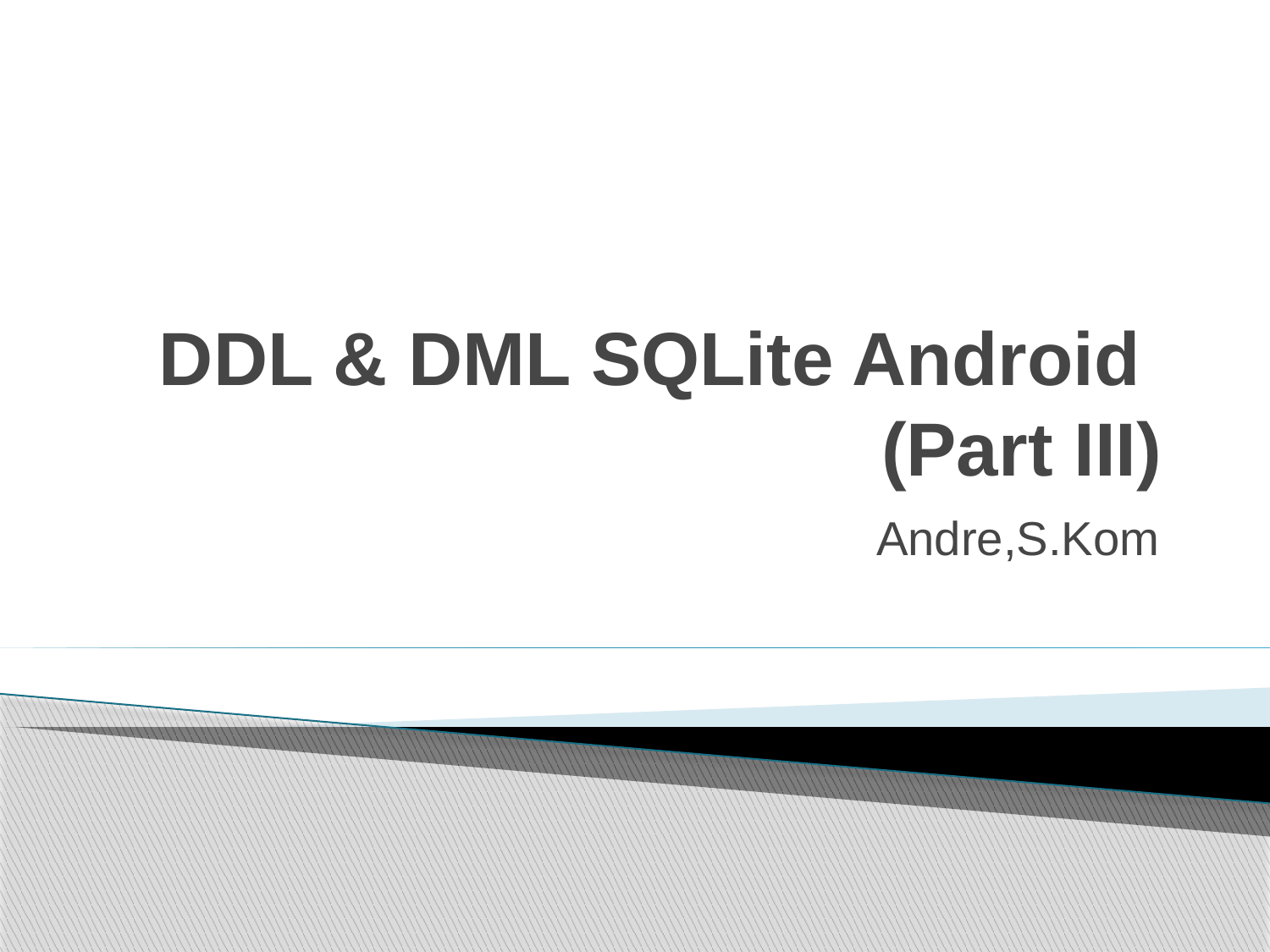

# DDL & DML SQLite Android (Part III)
Andre,S.Kom